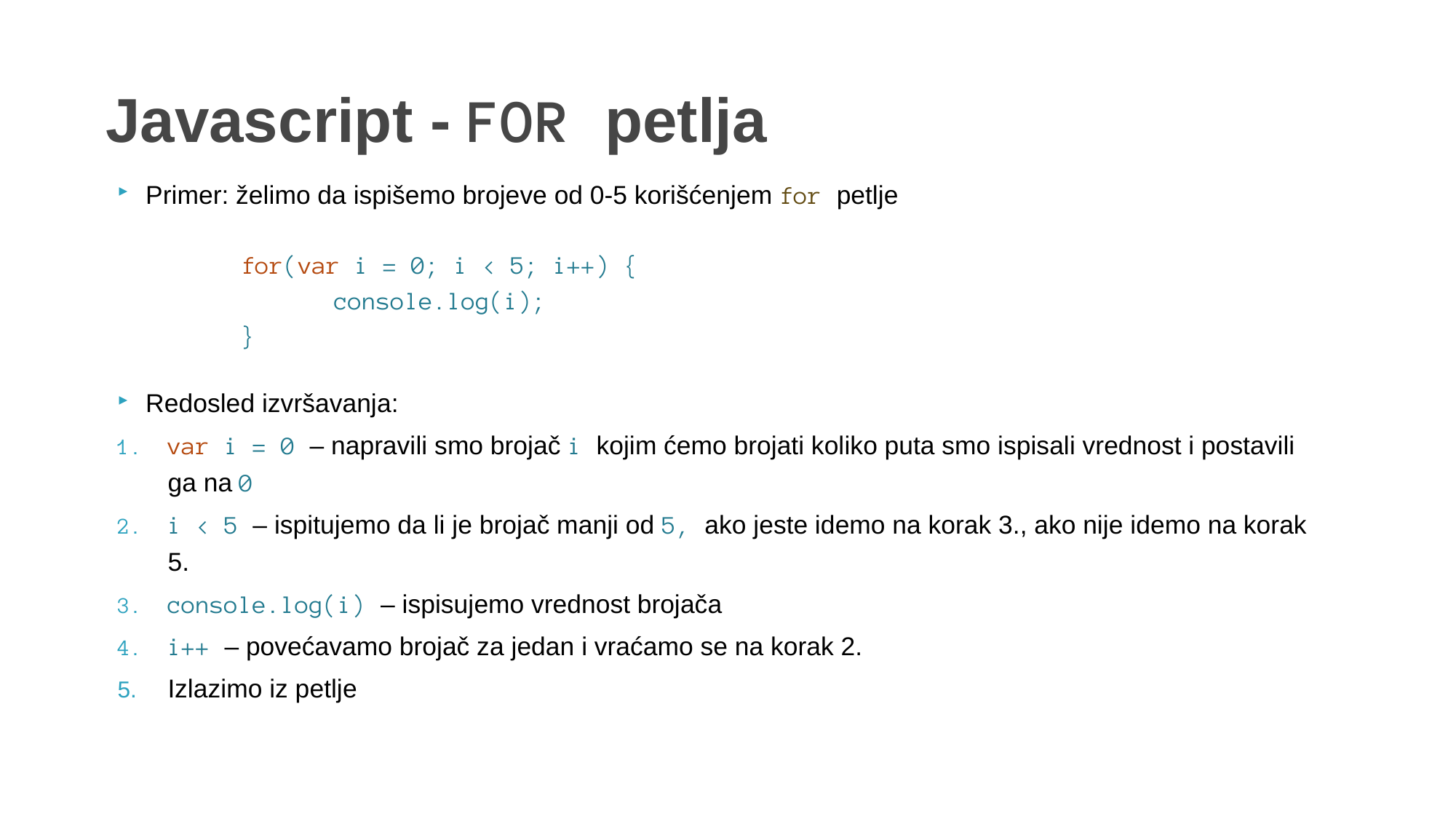

# Javascript - FOR petlja
Primer: želimo da ispišemo brojeve od 0-5 korišćenjem for petlje

	for(var i = 0; i < 5; i++) {
		console.log(i);
	}

Redosled izvršavanja:
var i = 0 – napravili smo brojač i kojim ćemo brojati koliko puta smo ispisali vrednost i postavili ga na 0
i < 5 – ispitujemo da li je brojač manji od 5, ako jeste idemo na korak 3., ako nije idemo na korak 5.
console.log(i) – ispisujemo vrednost brojača
i++ – povećavamo brojač za jedan i vraćamo se na korak 2.
Izlazimo iz petlje